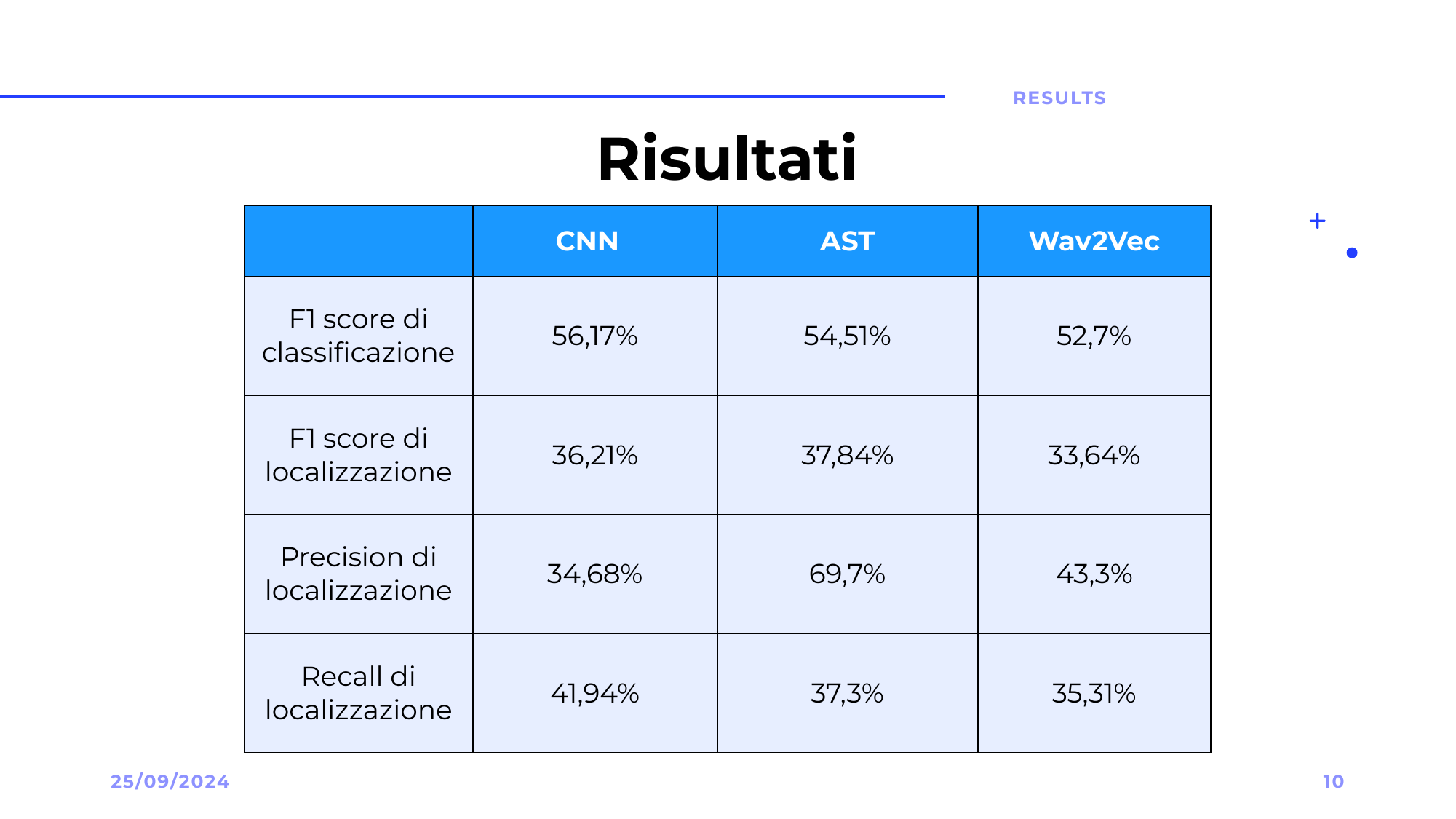

# Risultati
results
|  | CNN | AST | Wav2Vec |
| --- | --- | --- | --- |
| F1 score di classificazione | 56,17% | 54,51% | 52,7% |
| F1 score di localizzazione | 36,21% | 37,84% | 33,64% |
| Precision di localizzazione | 34,68% | 69,7% | 43,3% |
| Recall di localizzazione | 41,94% | 37,3% | 35,31% |
25/09/2024
10